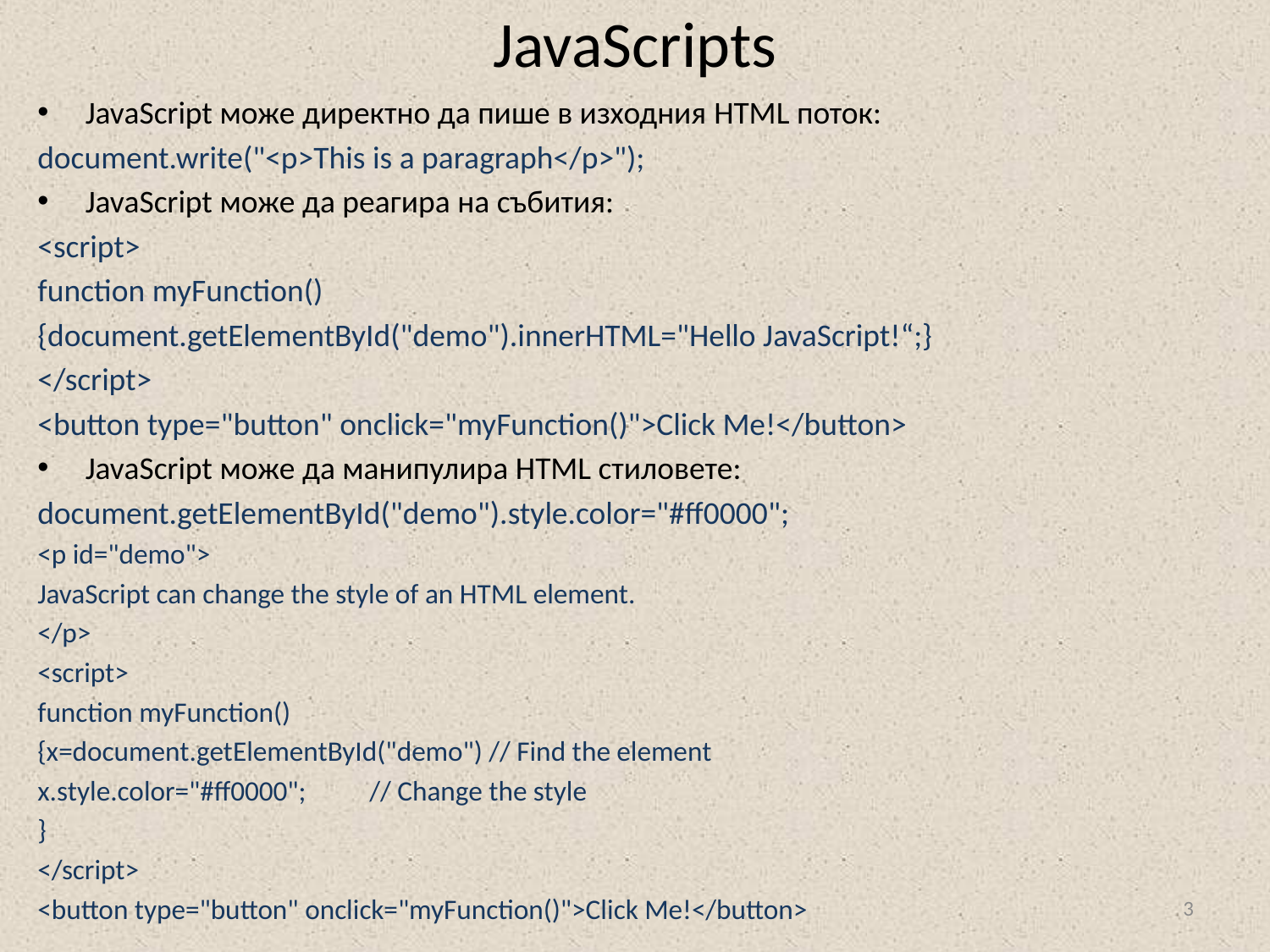

# JavaScripts
JavaScript може директно да пише в изходния HTML поток:
document.write("<p>This is a paragraph</p>");
JavaScript може да реагира на събития:
<script>
function myFunction()
{document.getElementById("demo").innerHTML="Hello JavaScript!“;}
</script>
<button type="button" onclick="myFunction()">Click Me!</button>
JavaScript може да манипулира HTML стиловете:
document.getElementById("demo").style.color="#ff0000";
<p id="demo">
JavaScript can change the style of an HTML element.
</p>
<script>
function myFunction()
{x=document.getElementById("demo") // Find the element
x.style.color="#ff0000";          // Change the style
}
</script>
<button type="button" onclick="myFunction()">Click Me!</button>

3